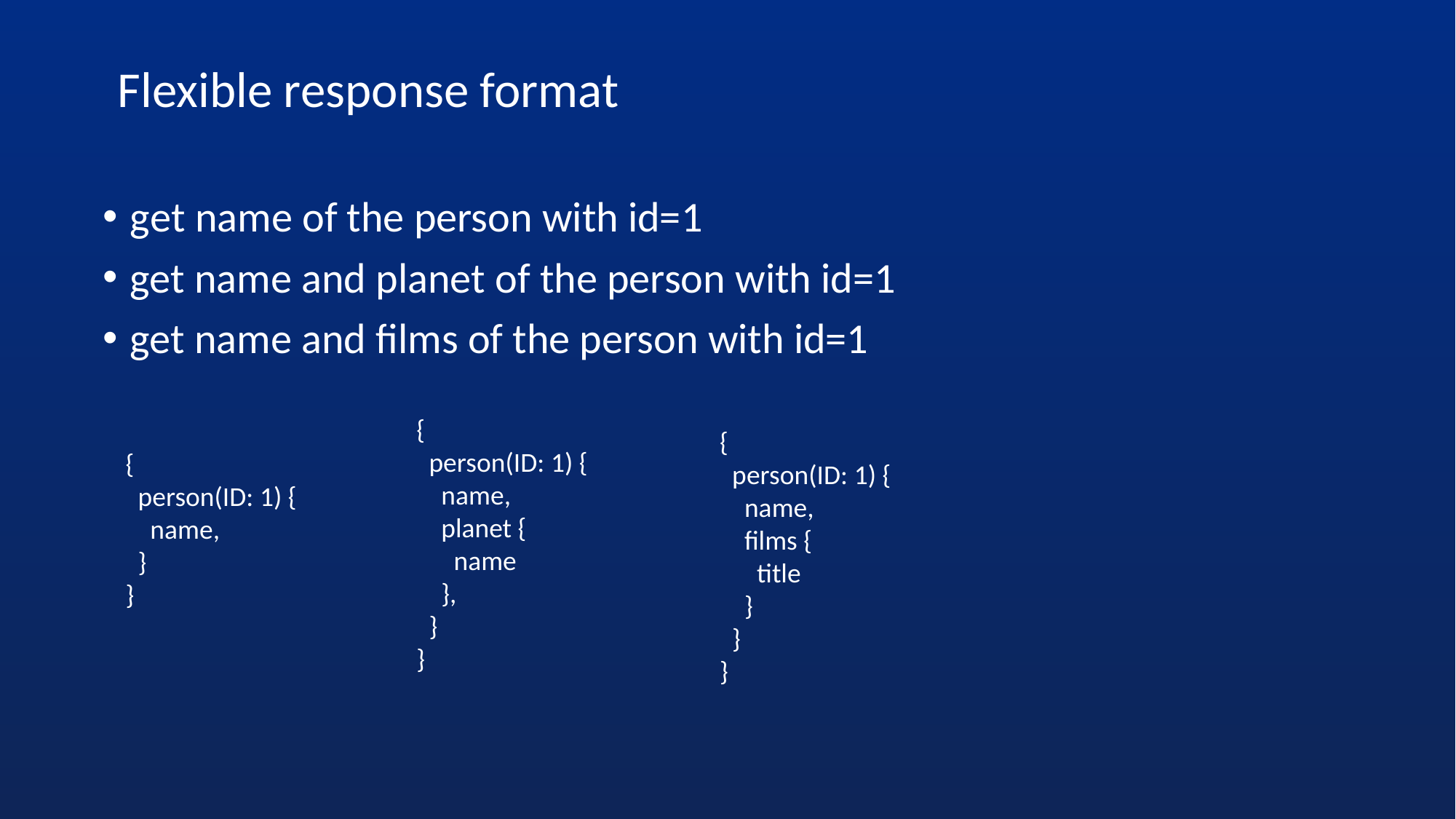

# Flexible response format
get name of the person with id=1
get name and planet of the person with id=1
get name and films of the person with id=1
{
  person(ID: 1) {
    name,
    planet {
      name
    },
  }
}
{
  person(ID: 1) {
    name,
    films {
      title
    }
  }
}
{
  person(ID: 1) {
    name,
  }
}